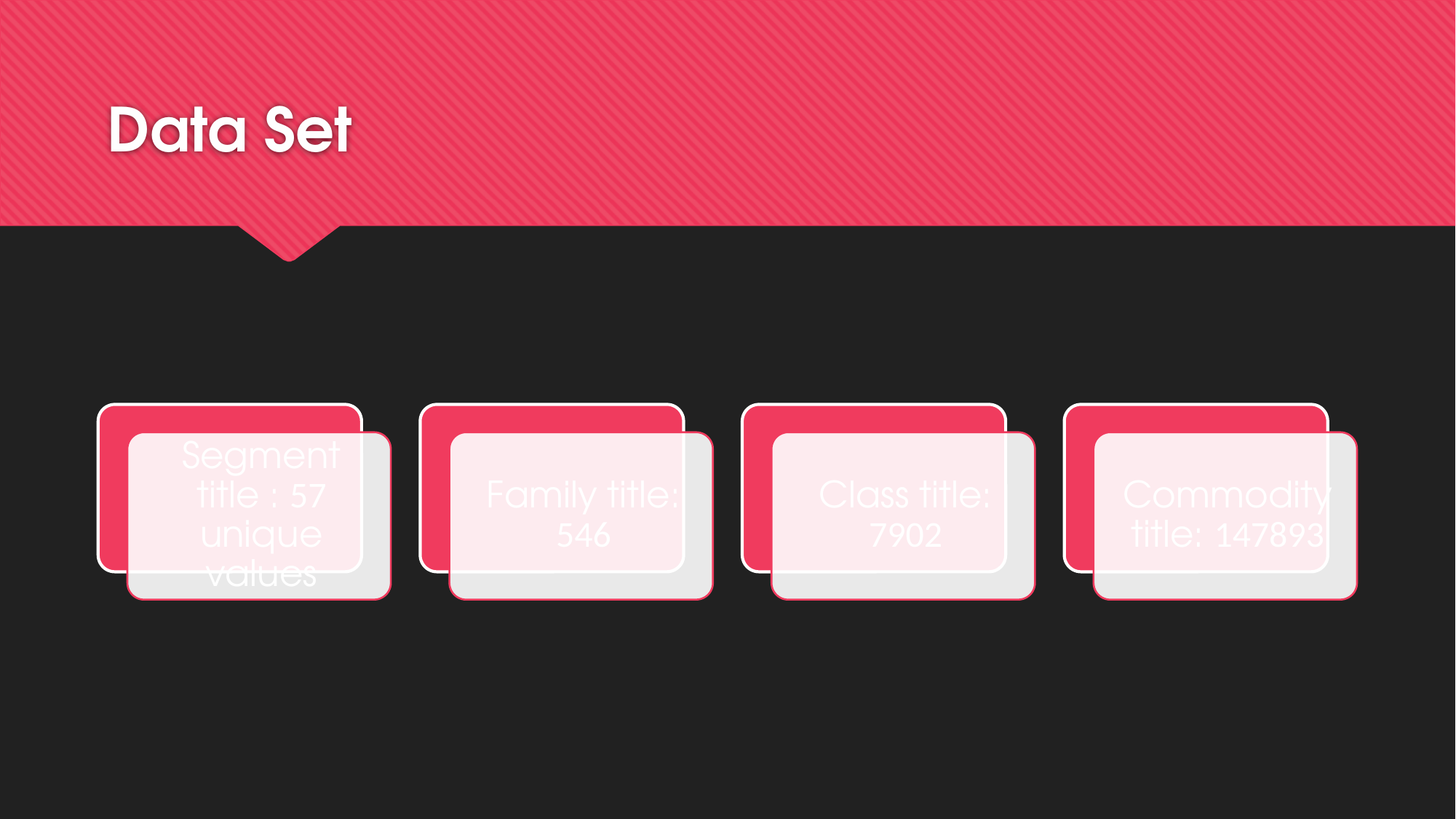

# Data Set
Segment title : 57 unique values
Family title: 546
Class title: 7902
Commodity title: 147893